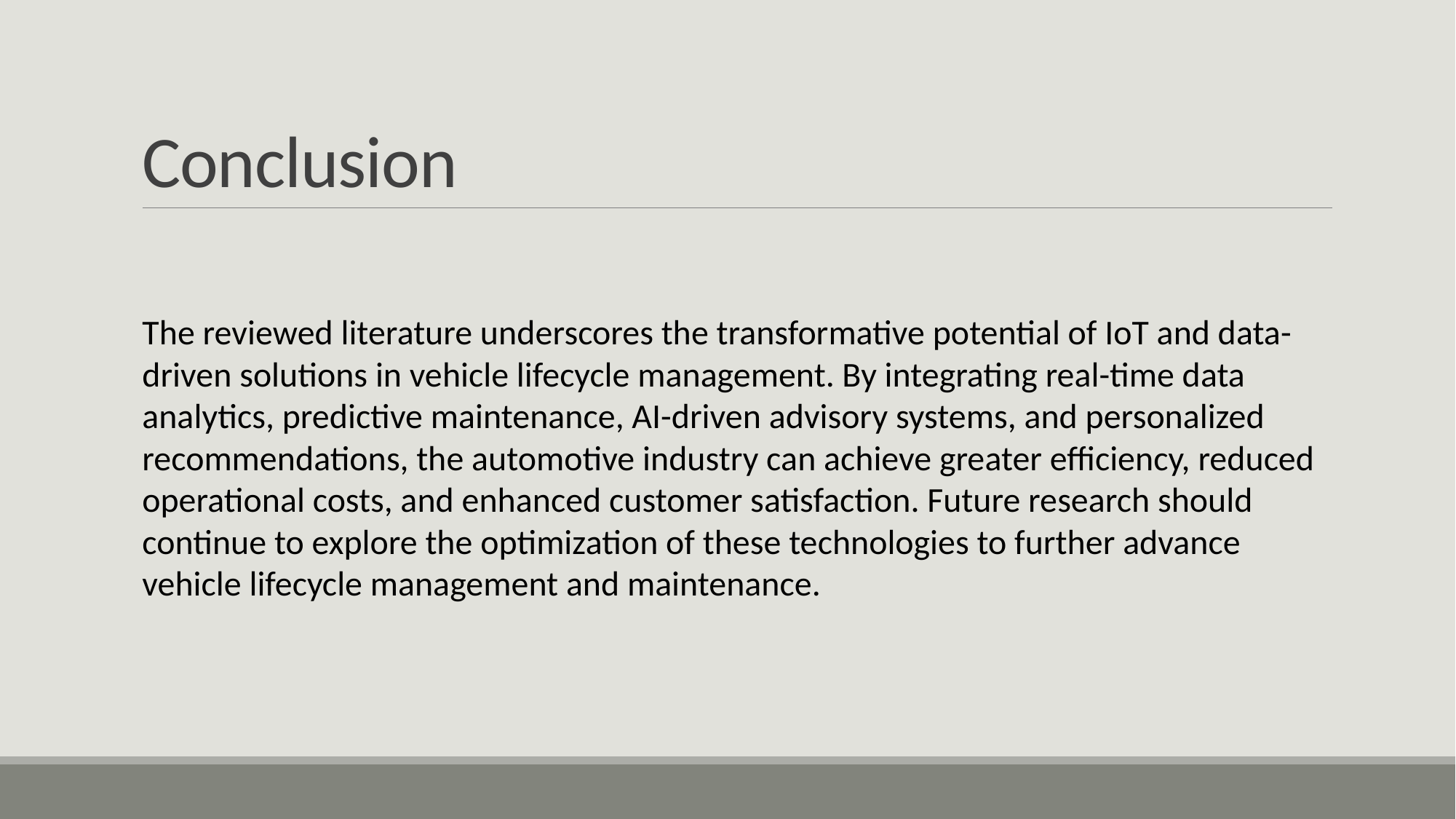

# Conclusion
The reviewed literature underscores the transformative potential of IoT and data-driven solutions in vehicle lifecycle management. By integrating real-time data analytics, predictive maintenance, AI-driven advisory systems, and personalized recommendations, the automotive industry can achieve greater efficiency, reduced operational costs, and enhanced customer satisfaction. Future research should continue to explore the optimization of these technologies to further advance vehicle lifecycle management and maintenance.